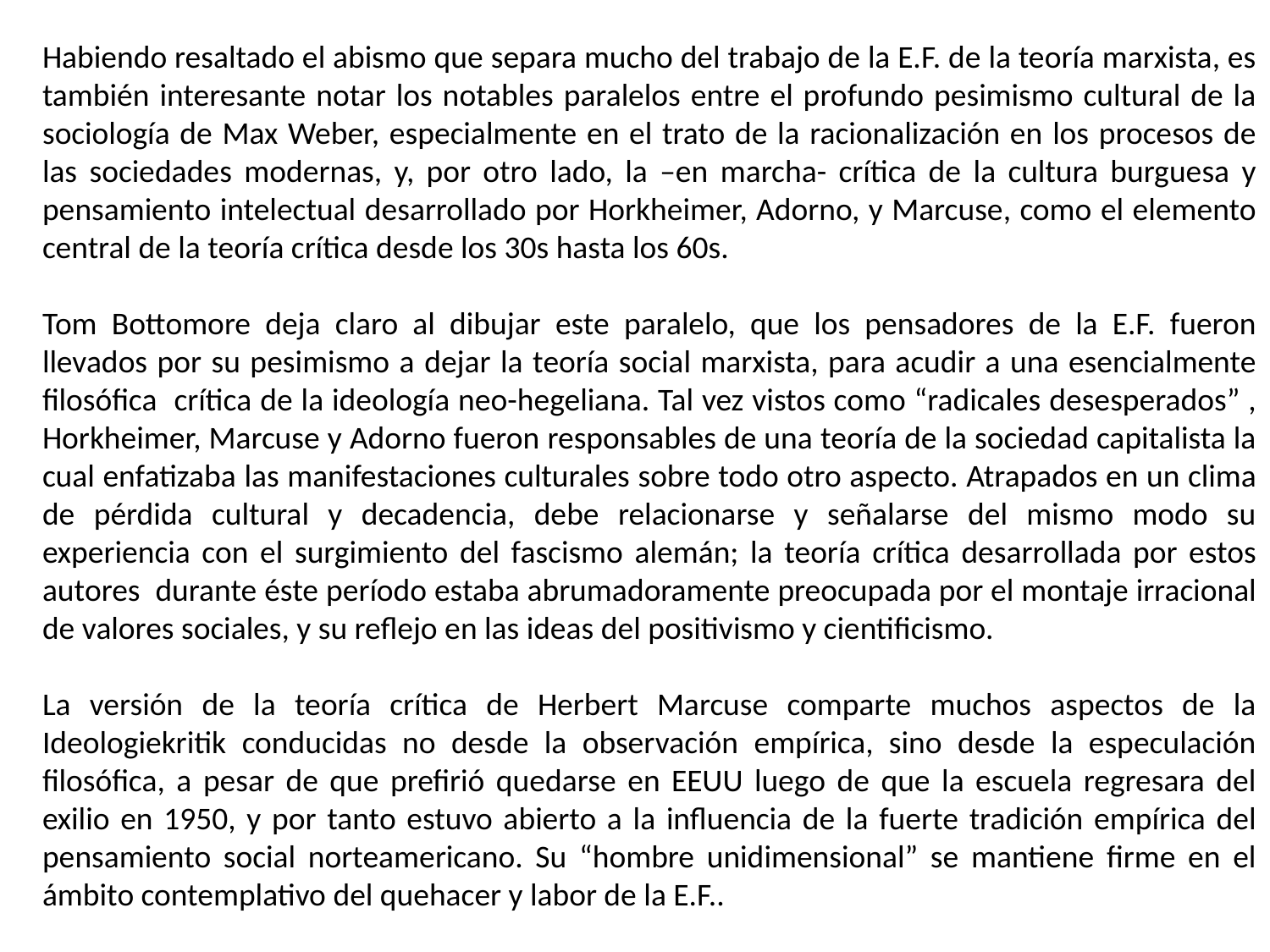

Habiendo resaltado el abismo que separa mucho del trabajo de la E.F. de la teoría marxista, es también interesante notar los notables paralelos entre el profundo pesimismo cultural de la sociología de Max Weber, especialmente en el trato de la racionalización en los procesos de las sociedades modernas, y, por otro lado, la –en marcha- crítica de la cultura burguesa y pensamiento intelectual desarrollado por Horkheimer, Adorno, y Marcuse, como el elemento central de la teoría crítica desde los 30s hasta los 60s.

Tom Bottomore deja claro al dibujar este paralelo, que los pensadores de la E.F. fueron llevados por su pesimismo a dejar la teoría social marxista, para acudir a una esencialmente filosófica  crítica de la ideología neo-hegeliana. Tal vez vistos como “radicales desesperados” , Horkheimer, Marcuse y Adorno fueron responsables de una teoría de la sociedad capitalista la cual enfatizaba las manifestaciones culturales sobre todo otro aspecto. Atrapados en un clima de pérdida cultural y decadencia, debe relacionarse y señalarse del mismo modo su experiencia con el surgimiento del fascismo alemán; la teoría crítica desarrollada por estos autores  durante éste período estaba abrumadoramente preocupada por el montaje irracional de valores sociales, y su reflejo en las ideas del positivismo y cientificismo.

La versión de la teoría crítica de Herbert Marcuse comparte muchos aspectos de la Ideologiekritik conducidas no desde la observación empírica, sino desde la especulación filosófica, a pesar de que prefirió quedarse en EEUU luego de que la escuela regresara del exilio en 1950, y por tanto estuvo abierto a la influencia de la fuerte tradición empírica del pensamiento social norteamericano. Su “hombre unidimensional” se mantiene firme en el ámbito contemplativo del quehacer y labor de la E.F..